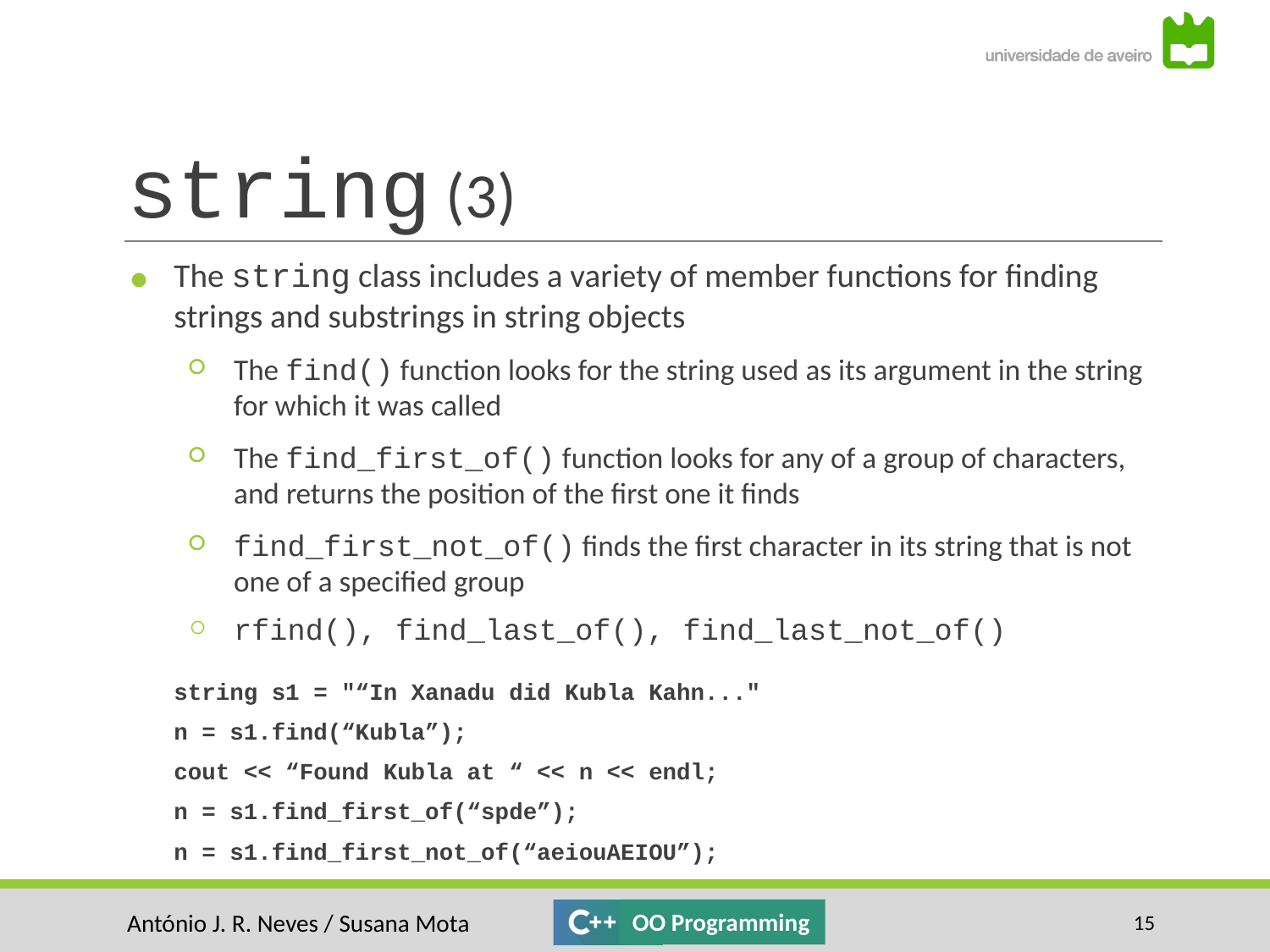

# string (3)
The string class includes a variety of member functions for finding strings and substrings in string objects
The find() function looks for the string used as its argument in the string for which it was called
The find_first_of() function looks for any of a group of characters, and returns the position of the first one it finds
find_first_not_of() finds the first character in its string that is not one of a specified group
rfind(), find_last_of(), find_last_not_of()
string s1 = "“In Xanadu did Kubla Kahn..."
n = s1.find(“Kubla”);
cout << “Found Kubla at “ << n << endl;
n = s1.find_first_of(“spde”);
n = s1.find_first_not_of(“aeiouAEIOU”);
15